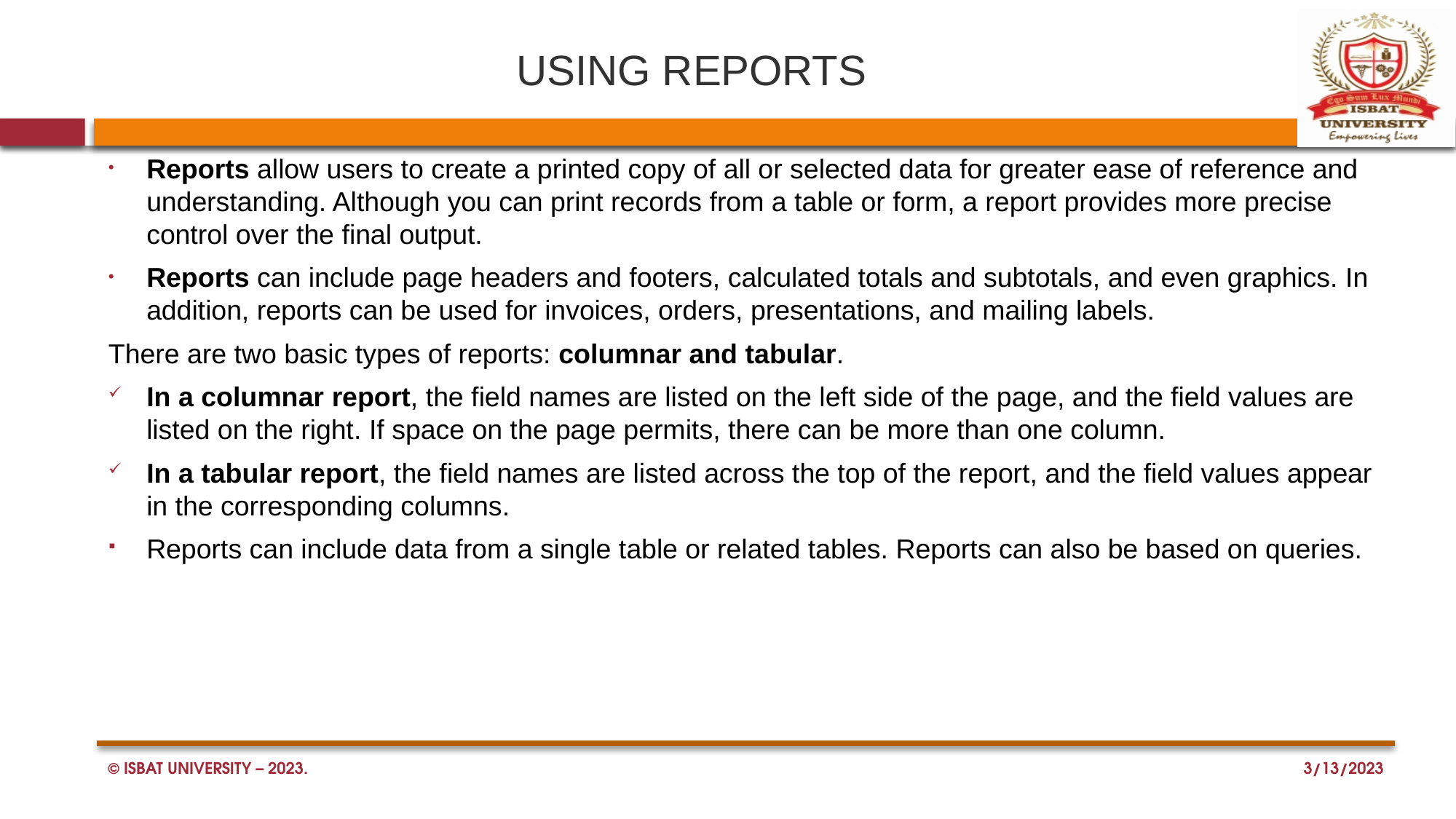

# USING REPORTS
Reports allow users to create a printed copy of all or selected data for greater ease of reference and understanding. Although you can print records from a table or form, a report provides more precise control over the final output.
Reports can include page headers and footers, calculated totals and subtotals, and even graphics. In addition, reports can be used for invoices, orders, presentations, and mailing labels.
There are two basic types of reports: columnar and tabular.
In a columnar report, the field names are listed on the left side of the page, and the field values are listed on the right. If space on the page permits, there can be more than one column.
In a tabular report, the field names are listed across the top of the report, and the field values appear in the corresponding columns.
Reports can include data from a single table or related tables. Reports can also be based on queries.